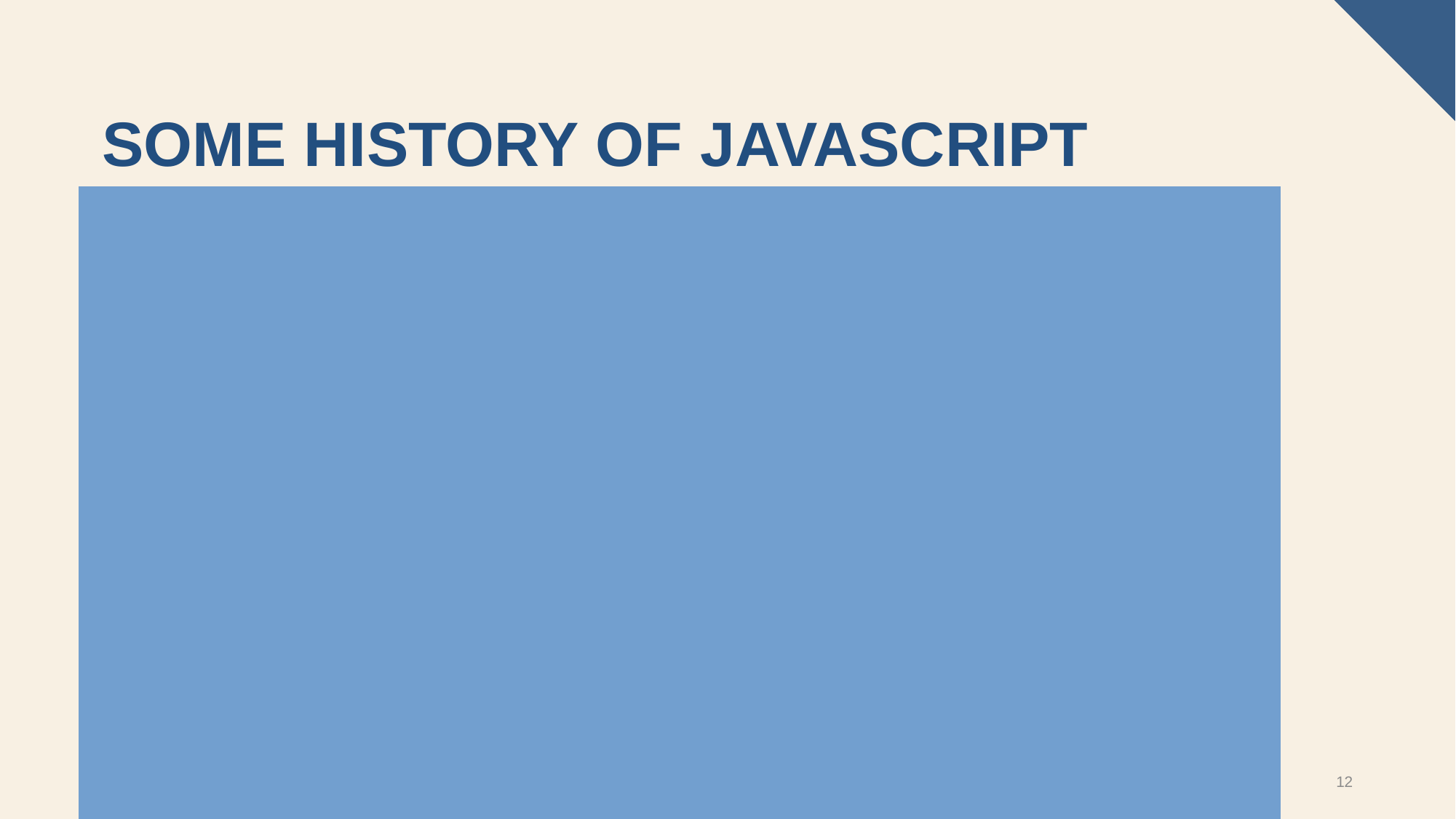

# SOME HISTORY of javascript
The concept of a "web application" was first introduced in the Java language in the Servlet Specification version 2.2, which was released in 1999. At that time, both JavaScript and XML had already been developed, but the XMLHttpRequest object had only been recently introduced on Internet Explorer 5 as an ActiveX object. Beginning around the early 2000s, applications such as "Myspace (2003), Gmail (2004), Digg (2004), [and] Google Maps (2005)," started to make their client sides more and more interactive. A web page script is able to contact the server for storing/retrieving data without downloading an entire web page. The practice became known as Ajax in 2005.
Later, in 1995, Netscape introduced the client-side scripting language called JavaScript, which allowed programmers to add dynamic elements to the user interface that ran on the client side. Essentially, instead of sending data to the server in order to generate an entire web page, the embedded scripts of the downloaded page can perform various tasks such as input validation or showing/hiding parts of the page.
12